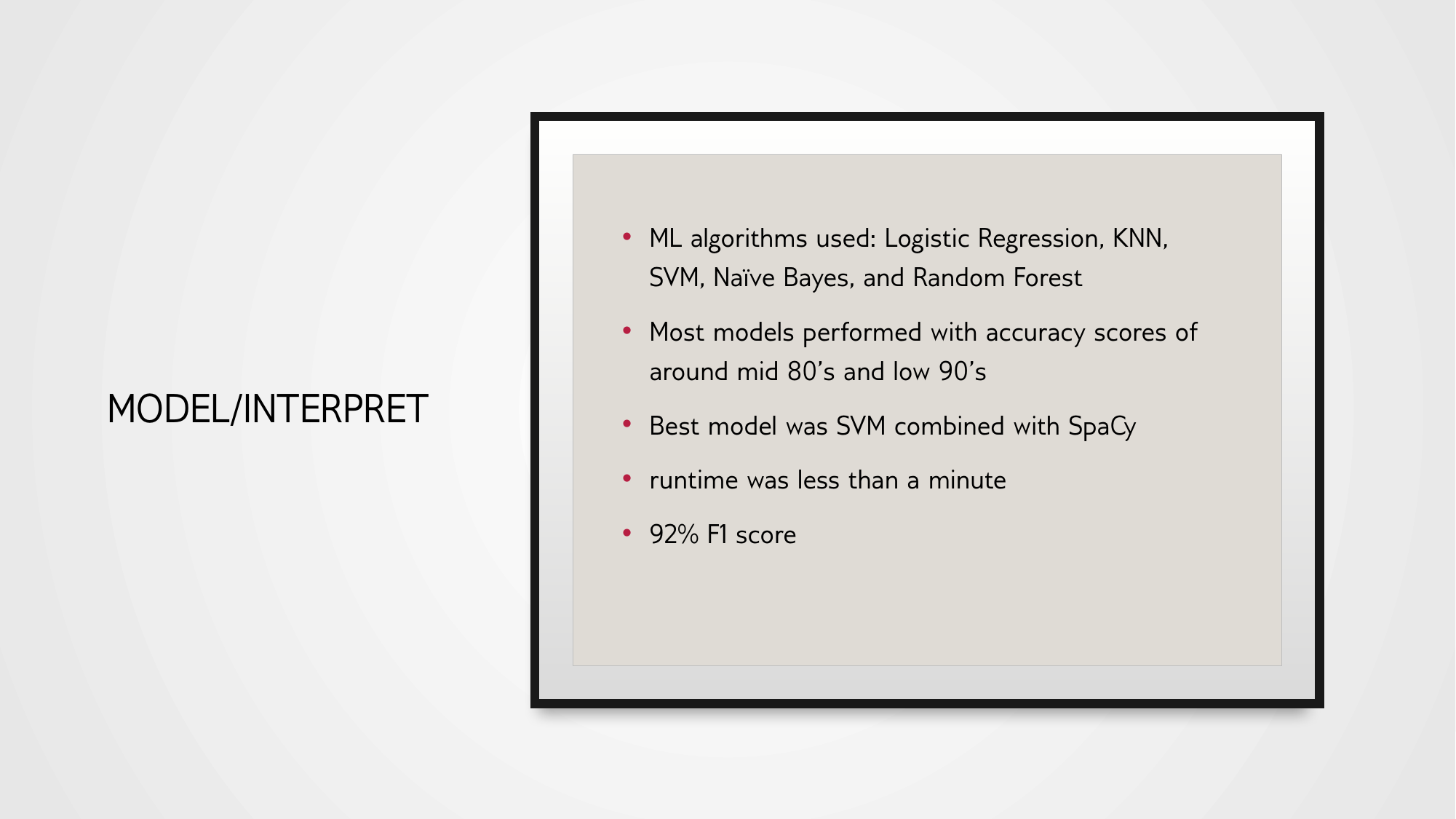

# Model/Interpret

ML algorithms used: Logistic Regression, KNN, SVM, Naïve Bayes, and Random Forest
Most models performed with accuracy scores of around mid 80’s and low 90’s
Best model was SVM combined with SpaCy
runtime was less than a minute
92% F1 score